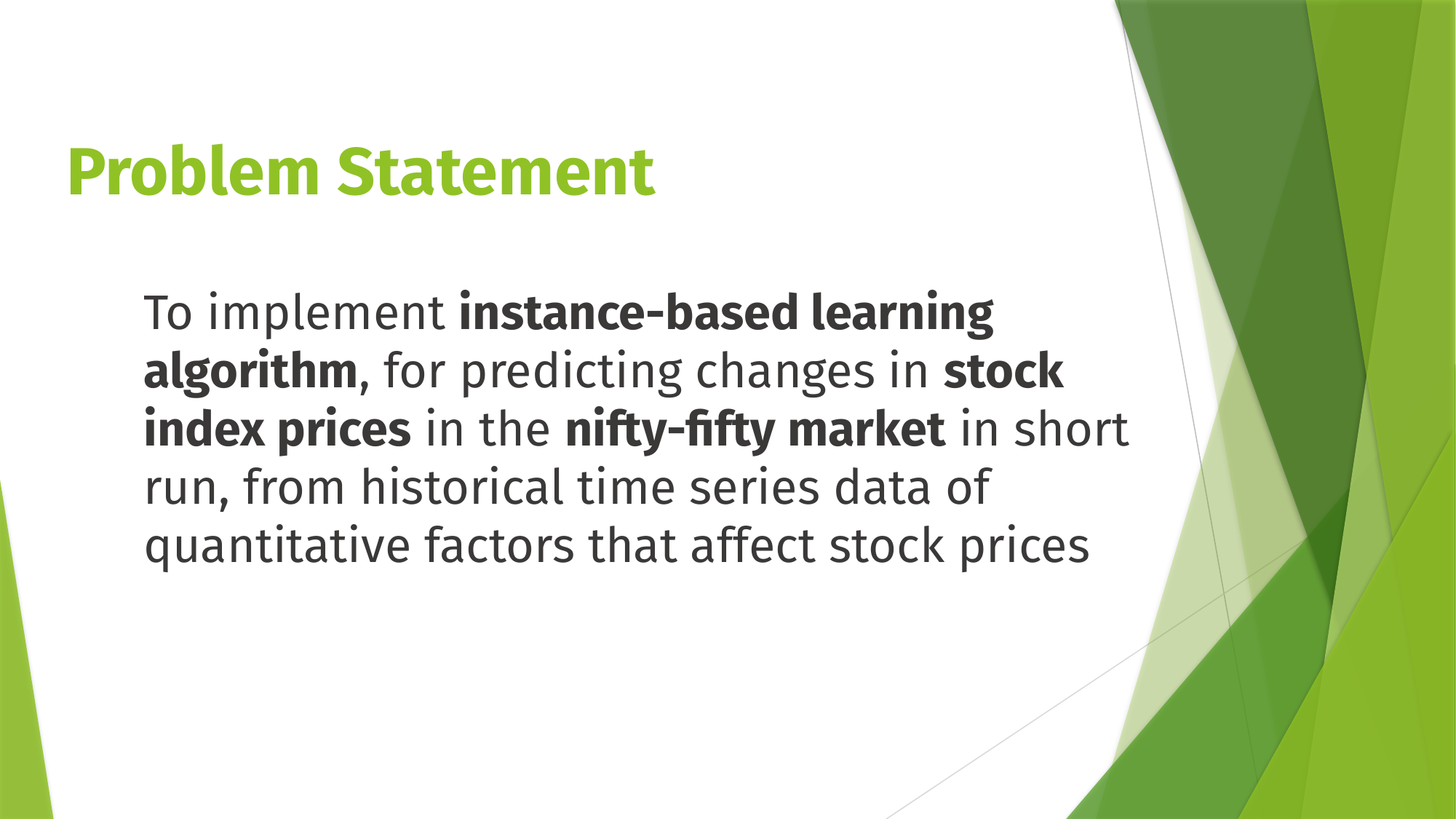

# Problem Statement

To implement instance-based learning algorithm, for predicting changes in stock index prices in the nifty-fifty market in short run, from historical time series data of quantitative factors that affect stock prices